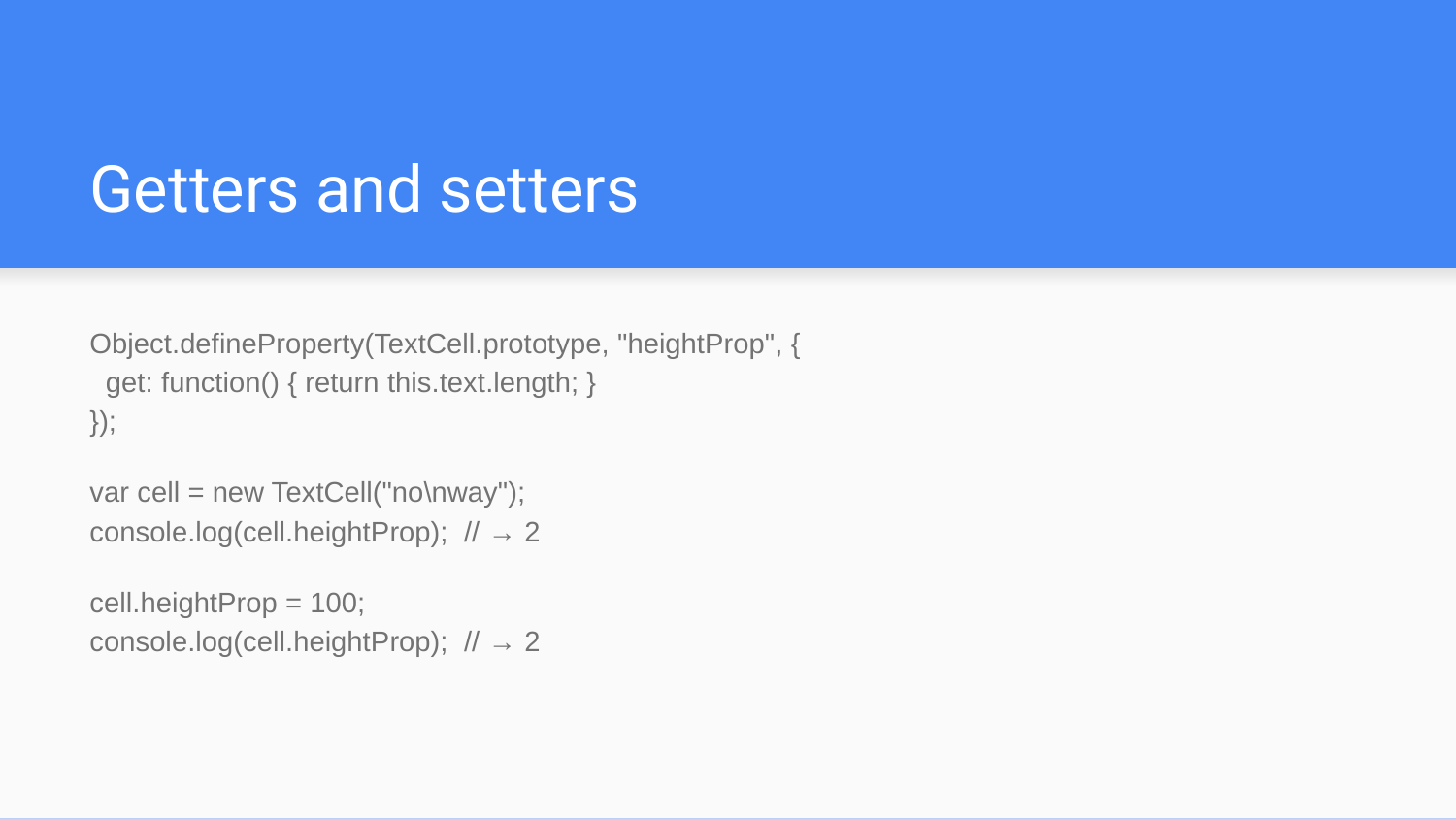

# Getters and setters
Object.defineProperty(TextCell.prototype, "heightProp", {
  get: function() { return this.text.length; }
});
var cell = new TextCell("no\nway");
console.log(cell.heightProp);  // → 2
cell.heightProp = 100;
console.log(cell.heightProp);  // → 2